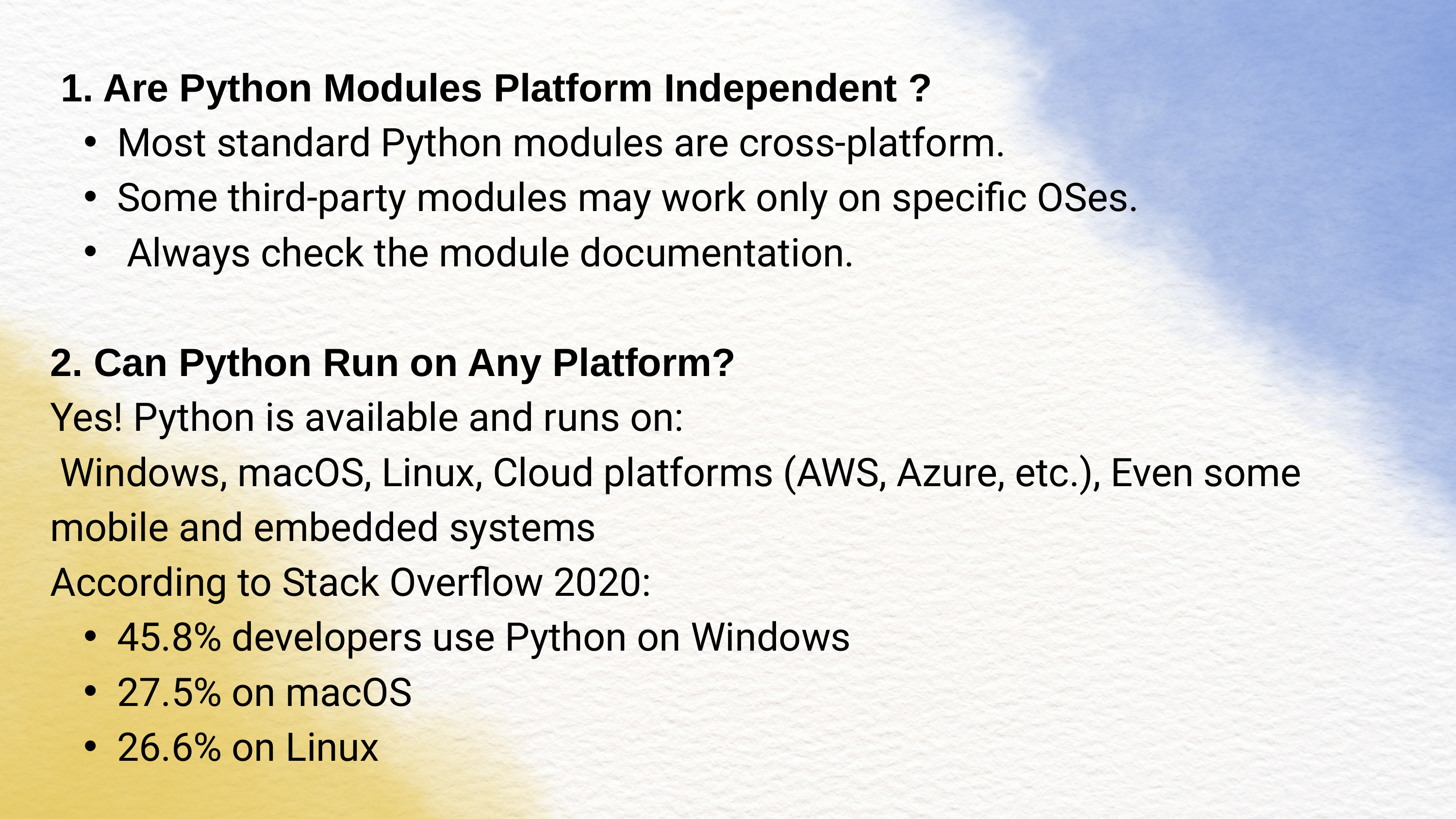

1. Are Python Modules Platform Independent ?
Most standard Python modules are cross-platform.
Some third-party modules may work only on specific OSes.
 Always check the module documentation.

2. Can Python Run on Any Platform?
Yes! Python is available and runs on:
 Windows, macOS, Linux, Cloud platforms (AWS, Azure, etc.), Even some mobile and embedded systems
According to Stack Overflow 2020:
45.8% developers use Python on Windows
27.5% on macOS
26.6% on Linux